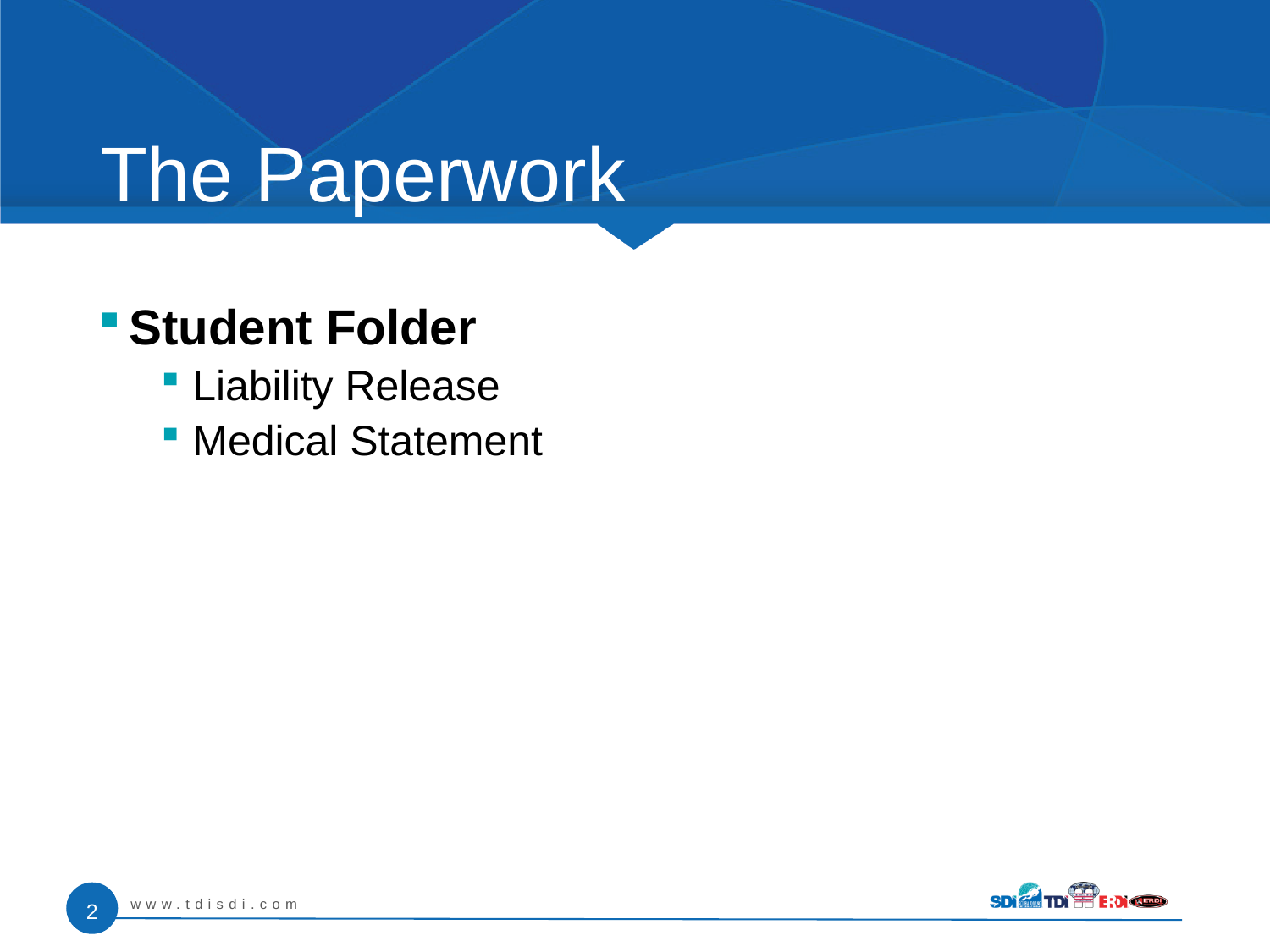

# The Paperwork
Student Folder
Liability Release
Medical Statement
www.tdisdi.com
2